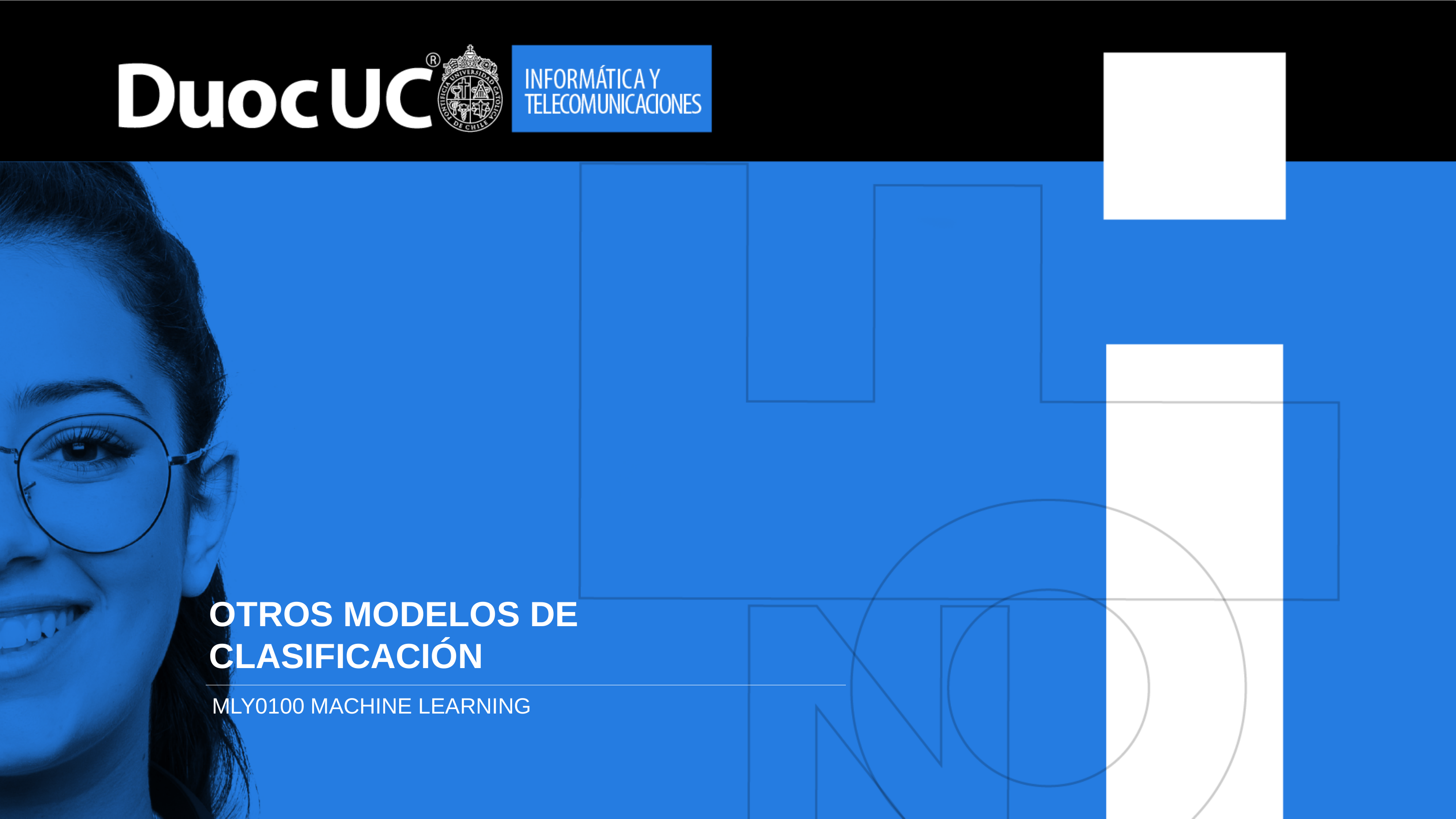

# OTROS MODELOS DE CLASIFICACIÓN
MLY0100 MACHINE LEARNING